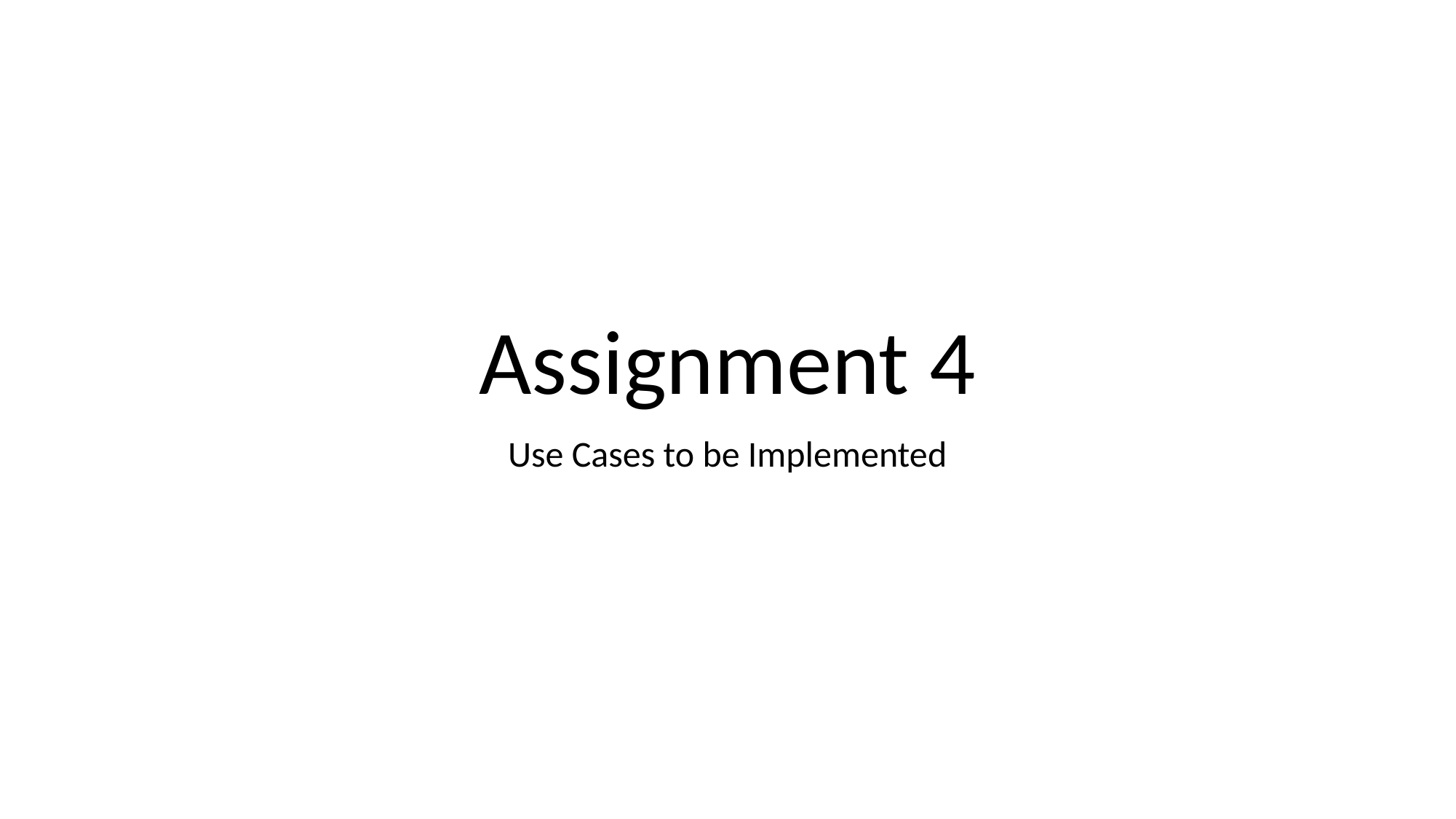

# Assignment 4
Use Cases to be Implemented